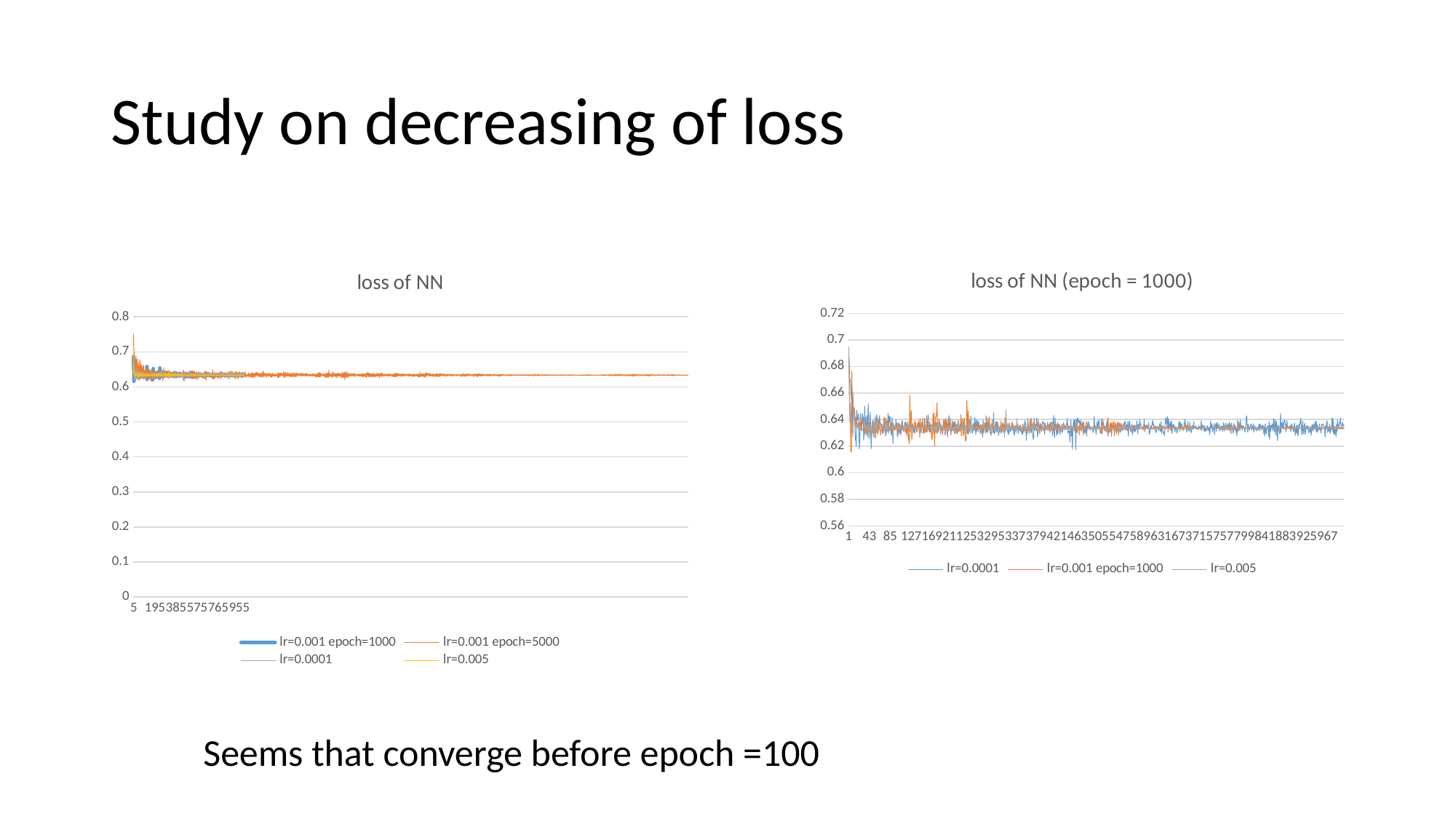

# Study on decreasing of loss

### Chart: loss of NN

| Category | lr=0.001 epoch=1000 | lr=0.001 epoch=5000 | lr=0.0001 | lr=0.005 |
|---|---|---|---|---|

### Chart: loss of NN (epoch = 1000)

| Category | lr=0.0001 | lr=0.001 epoch=1000 | lr=0.005 |
|---|---|---|---|
Seems that converge before epoch =100